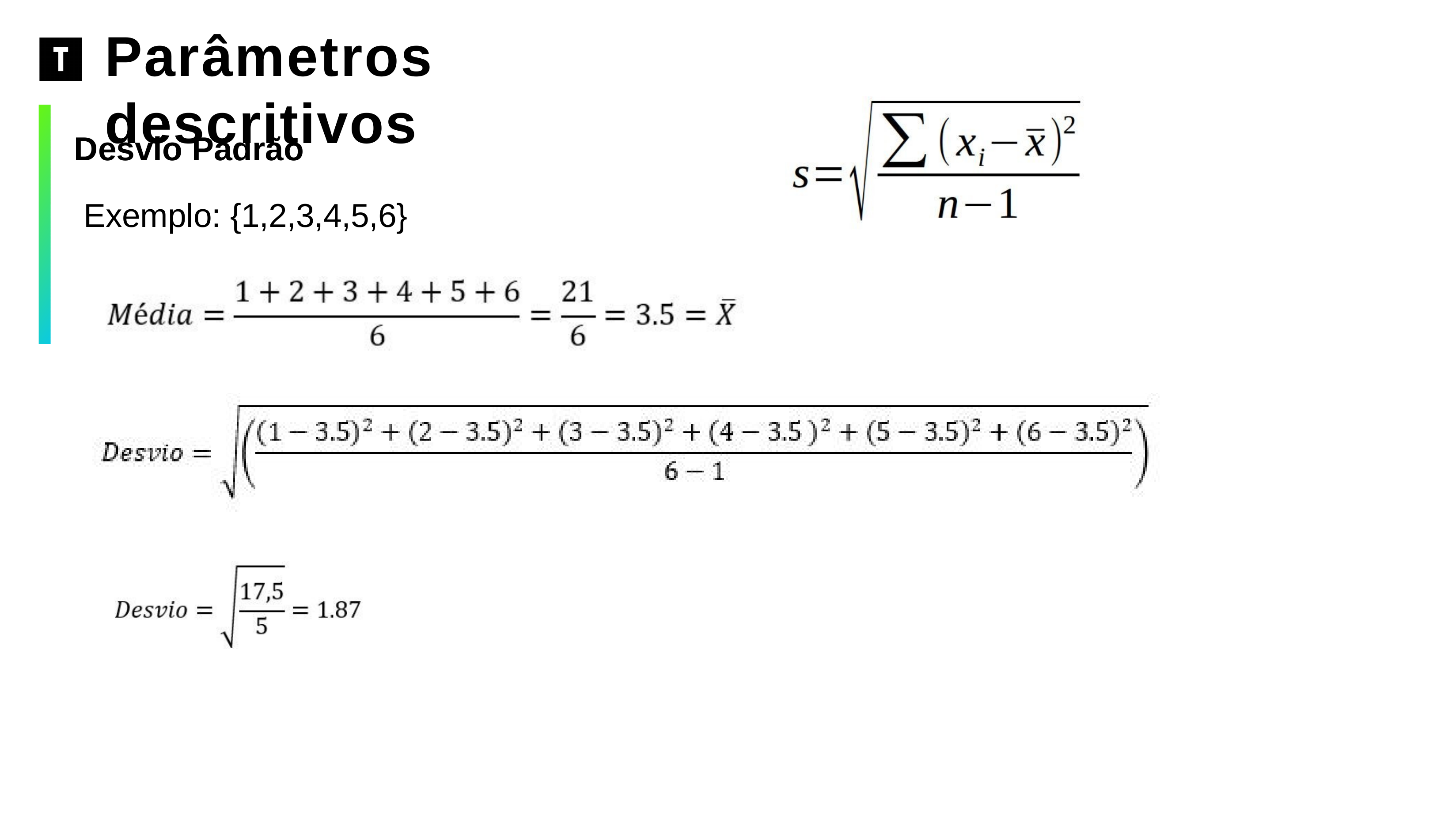

# Parâmetros descritivos

Desvio Padrão
Exemplo: {1,2,3,4,5,6}